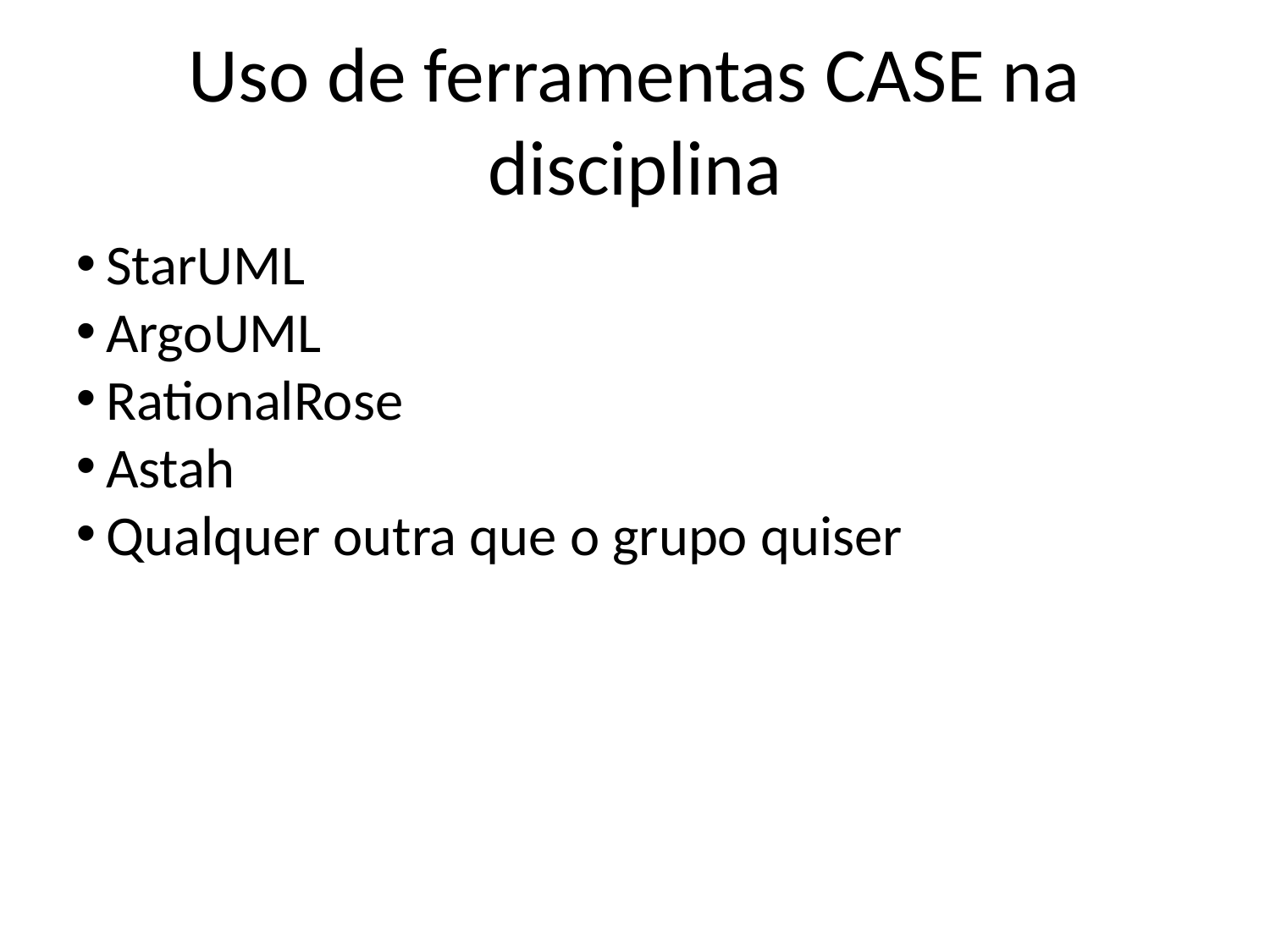

Uso de ferramentas CASE na disciplina
StarUML
ArgoUML
RationalRose
Astah
Qualquer outra que o grupo quiser